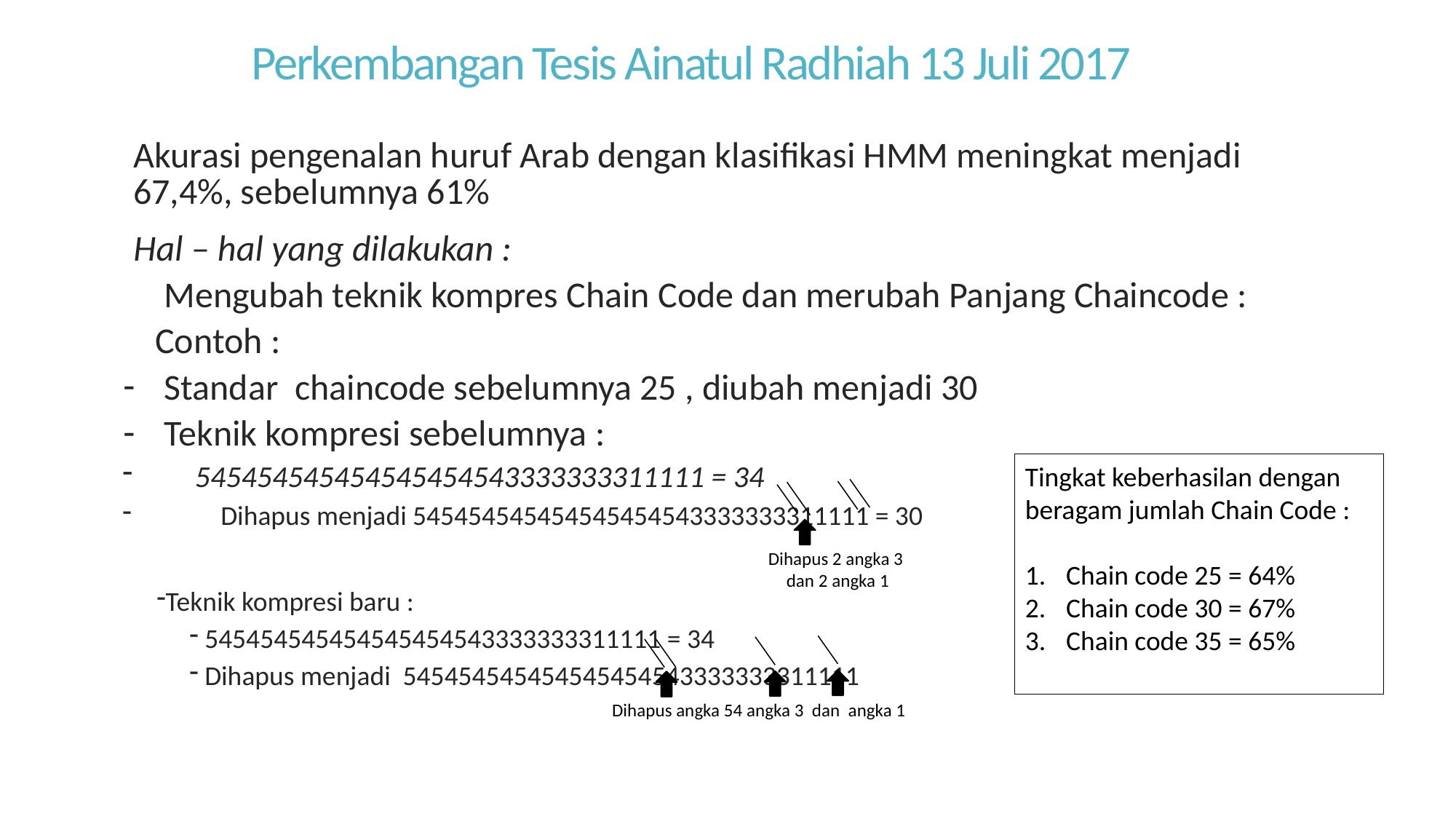

# Perkembangan Tesis Ainatul Radhiah 13 Juli 2017
Akurasi pengenalan huruf Arab dengan klasifikasi HMM meningkat menjadi 67,4%, sebelumnya 61%
Hal – hal yang dilakukan :
Mengubah teknik kompres Chain Code dan merubah Panjang Chaincode :
Contoh :
Standar  chaincode sebelumnya 25 , diubah menjadi 30
Teknik kompresi sebelumnya :
 545454545454545454543333333311111 = 34
Dihapus menjadi 545454545454545454543333333311111 = 30

Teknik kompresi baru :
 545454545454545454543333333311111 = 34
 Dihapus menjadi  545454545454545454543333333311111

Tingkat keberhasilan dengan beragam jumlah Chain Code :

Chain code 25 = 64%
Chain code 30 = 67%
Chain code 35 = 65%

Dihapus 2 angka 3
dan 2 angka 1

Dihapus angka 54 angka 3  dan  angka 1